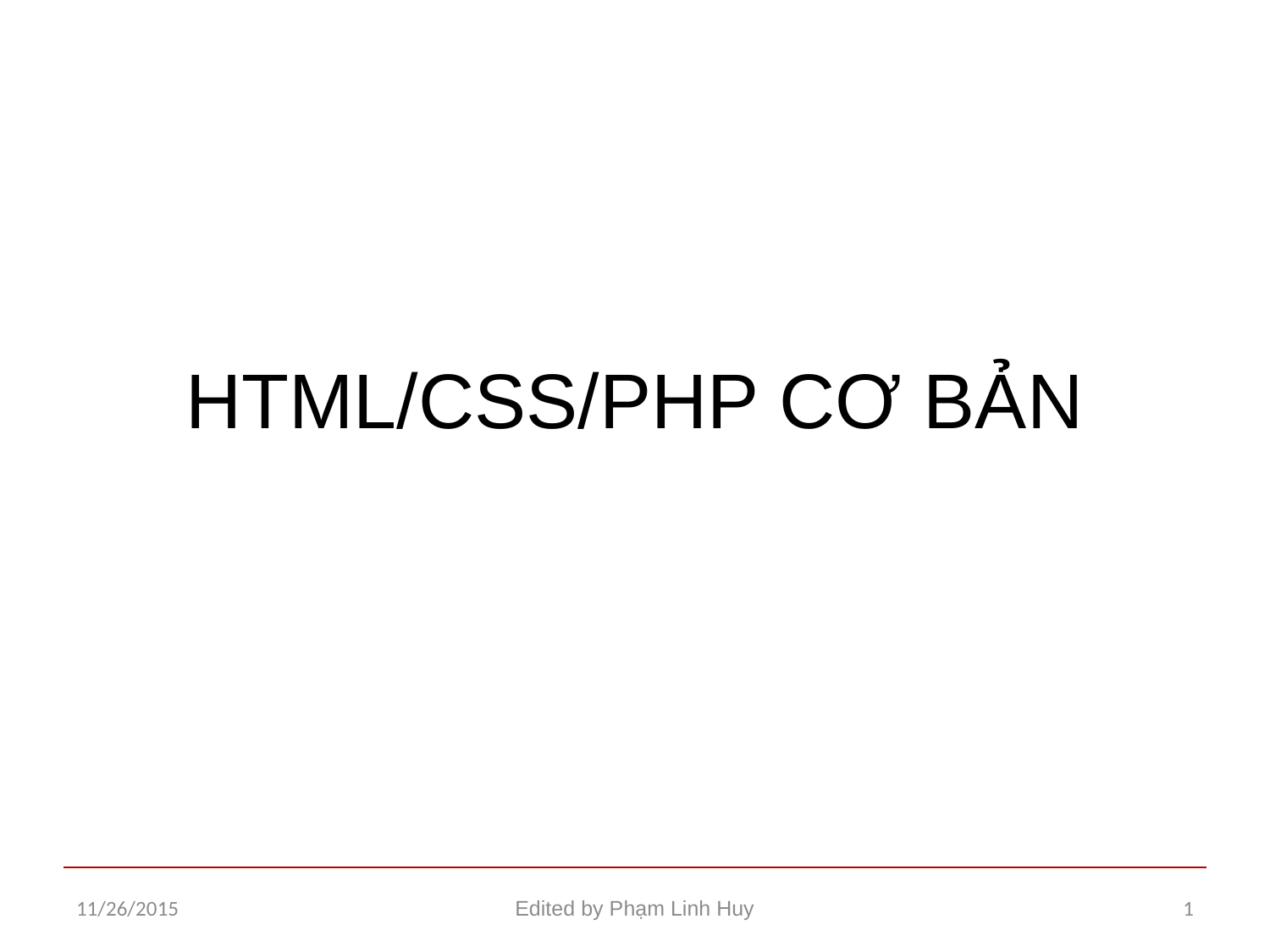

# HTML/CSS/PHP CƠ BẢN

11/26/2015
Edited by Phạm Linh Huy
1